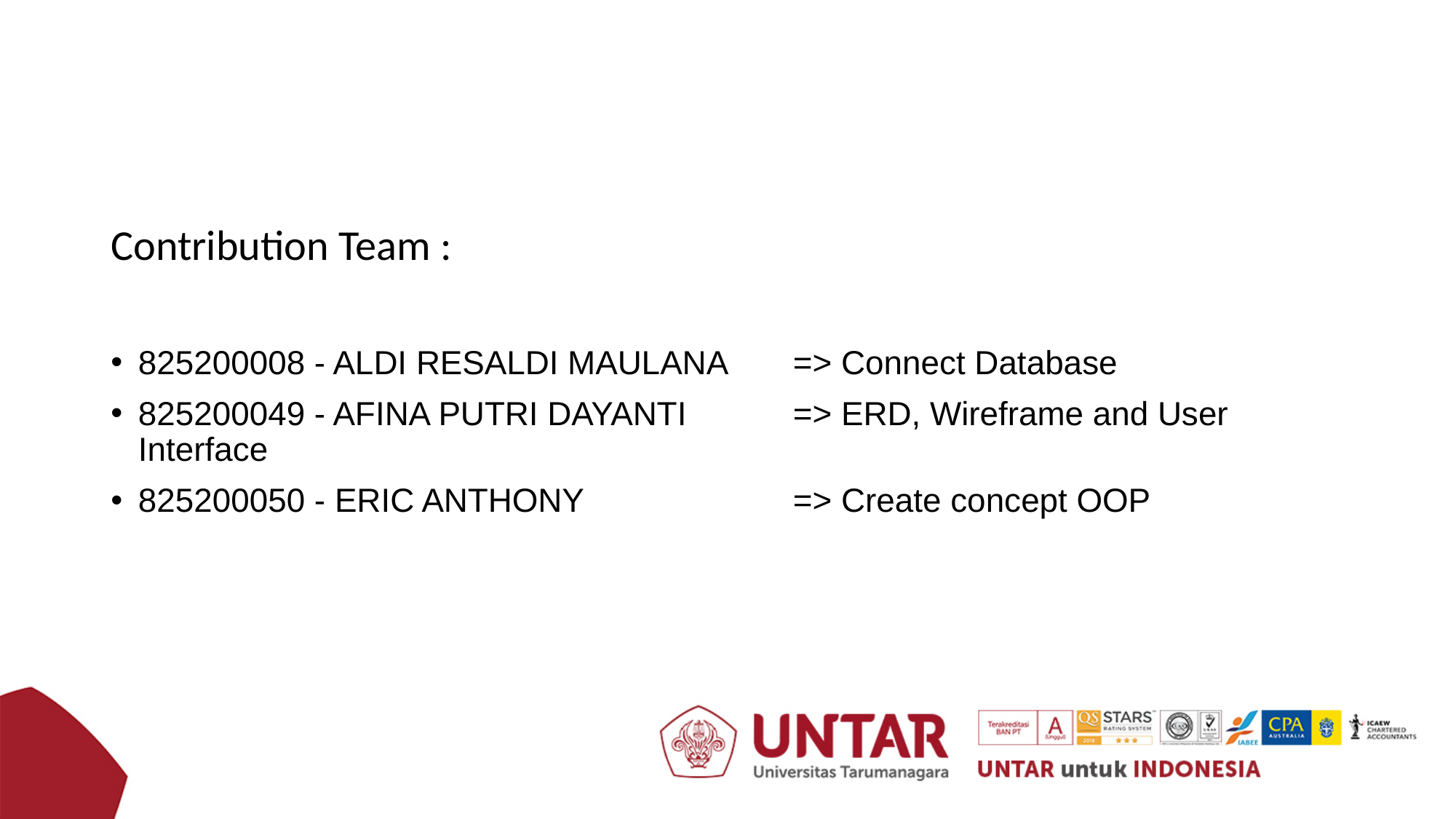

Contribution Team :

825200008 - ALDI RESALDI MAULANA	=> Connect Database
825200049 - AFINA PUTRI DAYANTI	=> ERD, Wireframe and User Interface
825200050 - ERIC ANTHONY		=> Create concept OOP